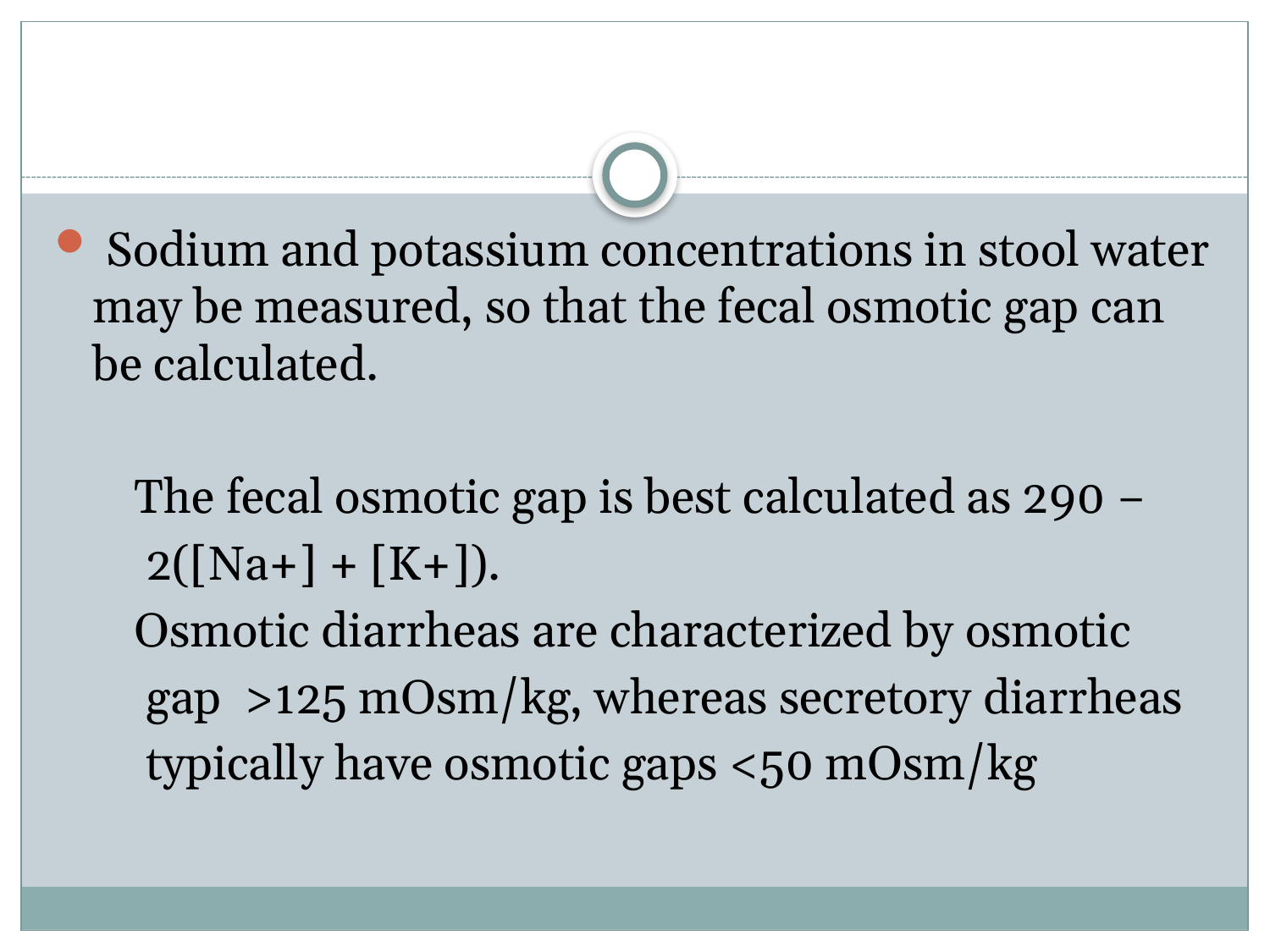

#
 Sodium and potassium concentrations in stool water may be measured, so that the fecal osmotic gap can be calculated.

       The fecal osmotic gap is best calculated as 290 −
        2([Na+] + [K+]).
       Osmotic diarrheas are characterized by osmotic
        gap  >125 mOsm/kg, whereas secretory diarrheas
        typically have osmotic gaps <50 mOsm/kg